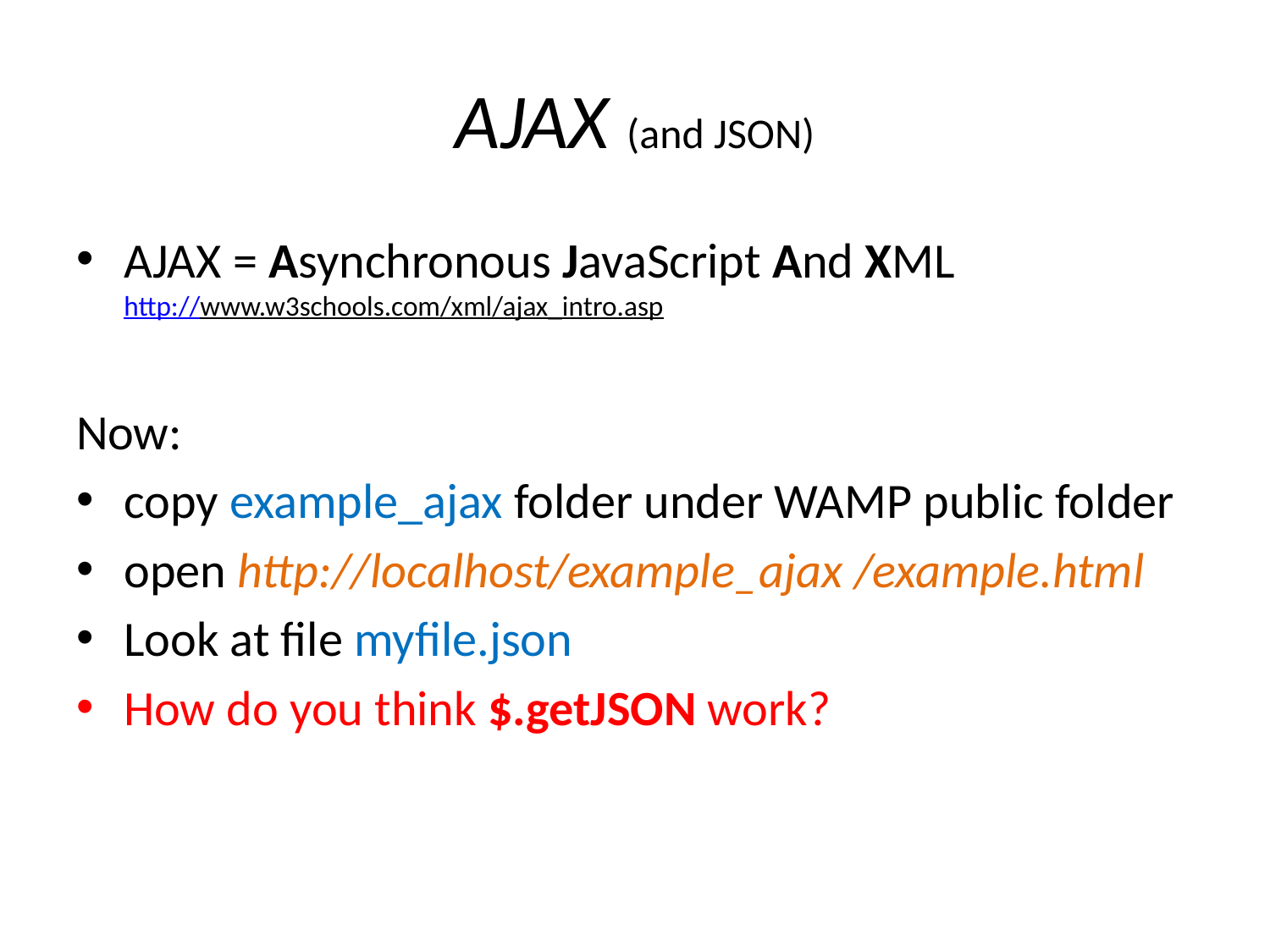

# AJAX (and JSON)
AJAX = Asynchronous JavaScript And XML
http://www.w3schools.com/xml/ajax_intro.asp

Now:
copy example_ajax folder under WAMP public folder
open http://localhost/example_ajax /example.html
Look at file myfile.json
How do you think $.getJSON work?